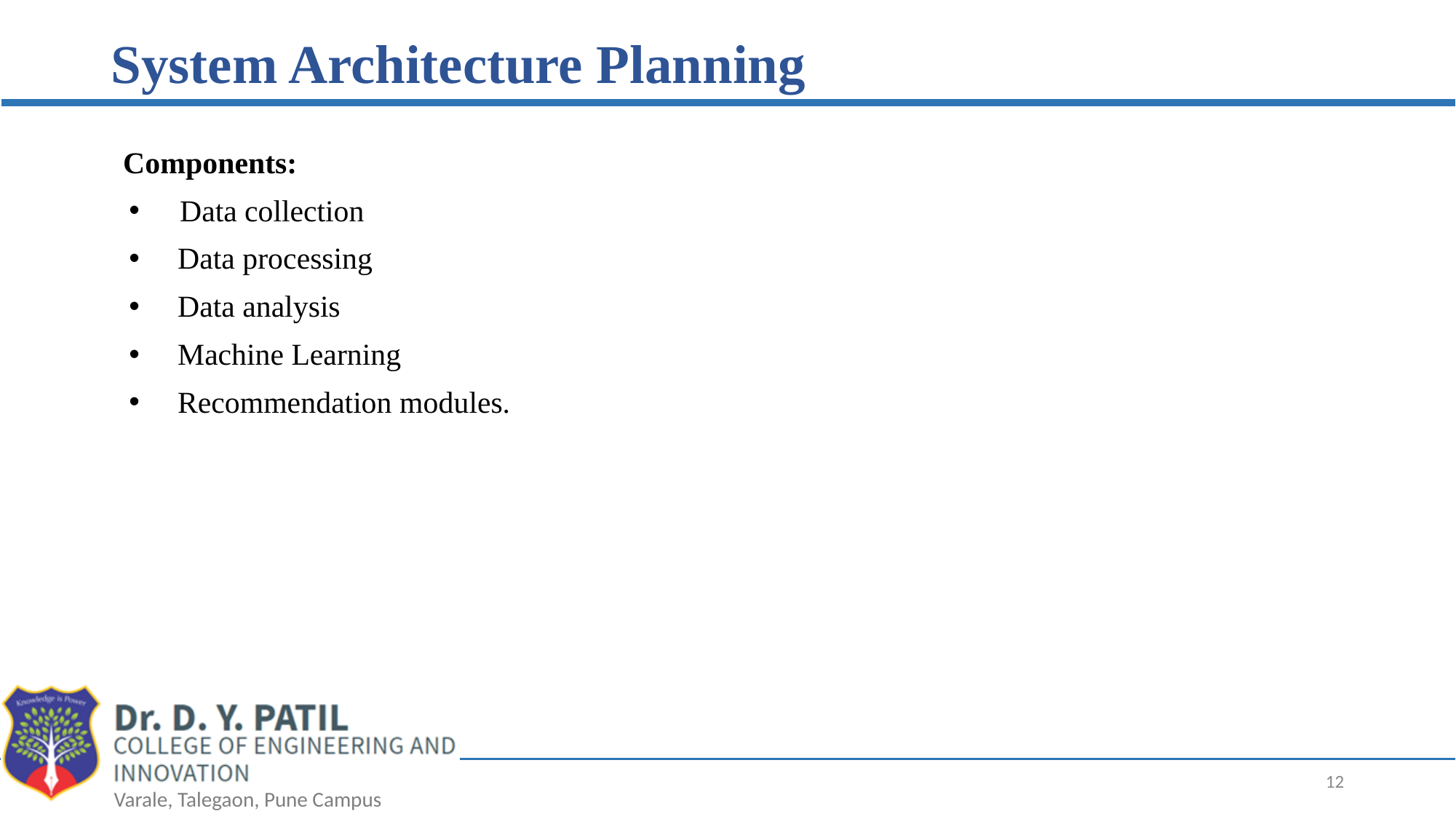

# System Architecture Planning
 Components:
    Data collection
 Data processing
 Data analysis
 Machine Learning
 Recommendation modules.
12